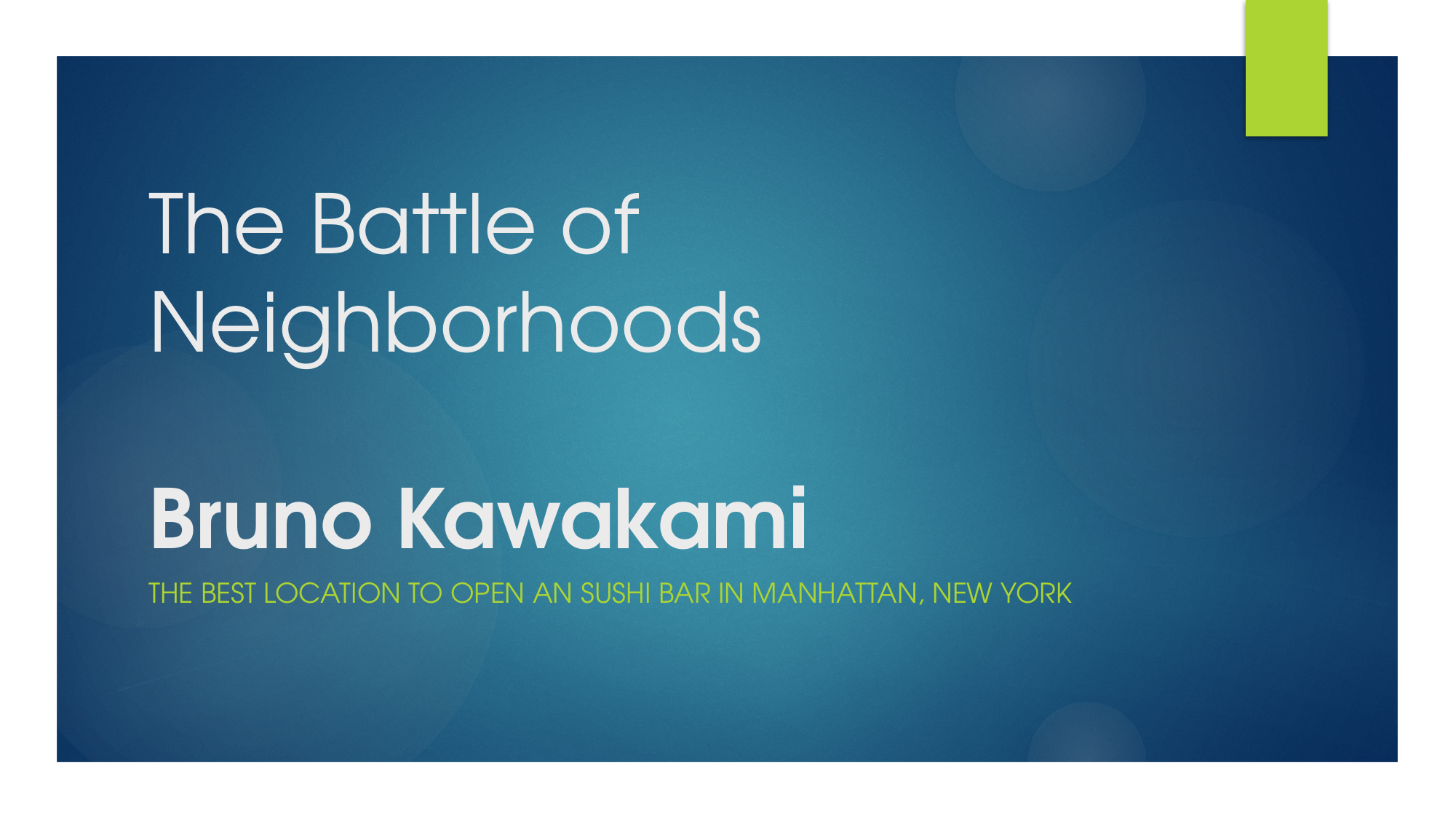

# The Battle of Neighborhoods Bruno Kawakami
the best location to open an SUSHI BAR IN Manhattan, New York